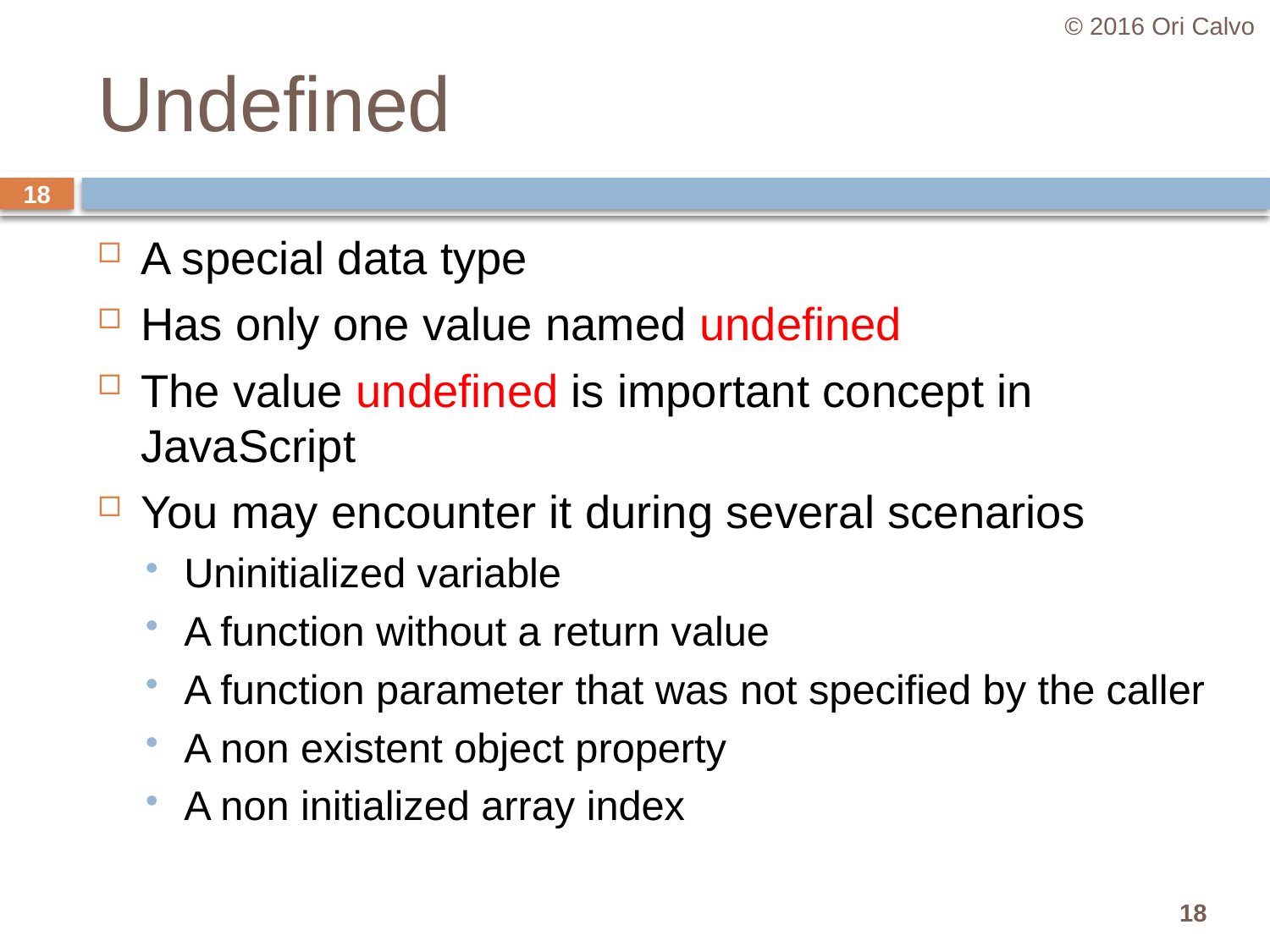

© 2016 Ori Calvo
# Undefined
18
A special data type
Has only one value named undefined
The value undefined is important concept in JavaScript
You may encounter it during several scenarios
Uninitialized variable
A function without a return value
A function parameter that was not specified by the caller
A non existent object property
A non initialized array index